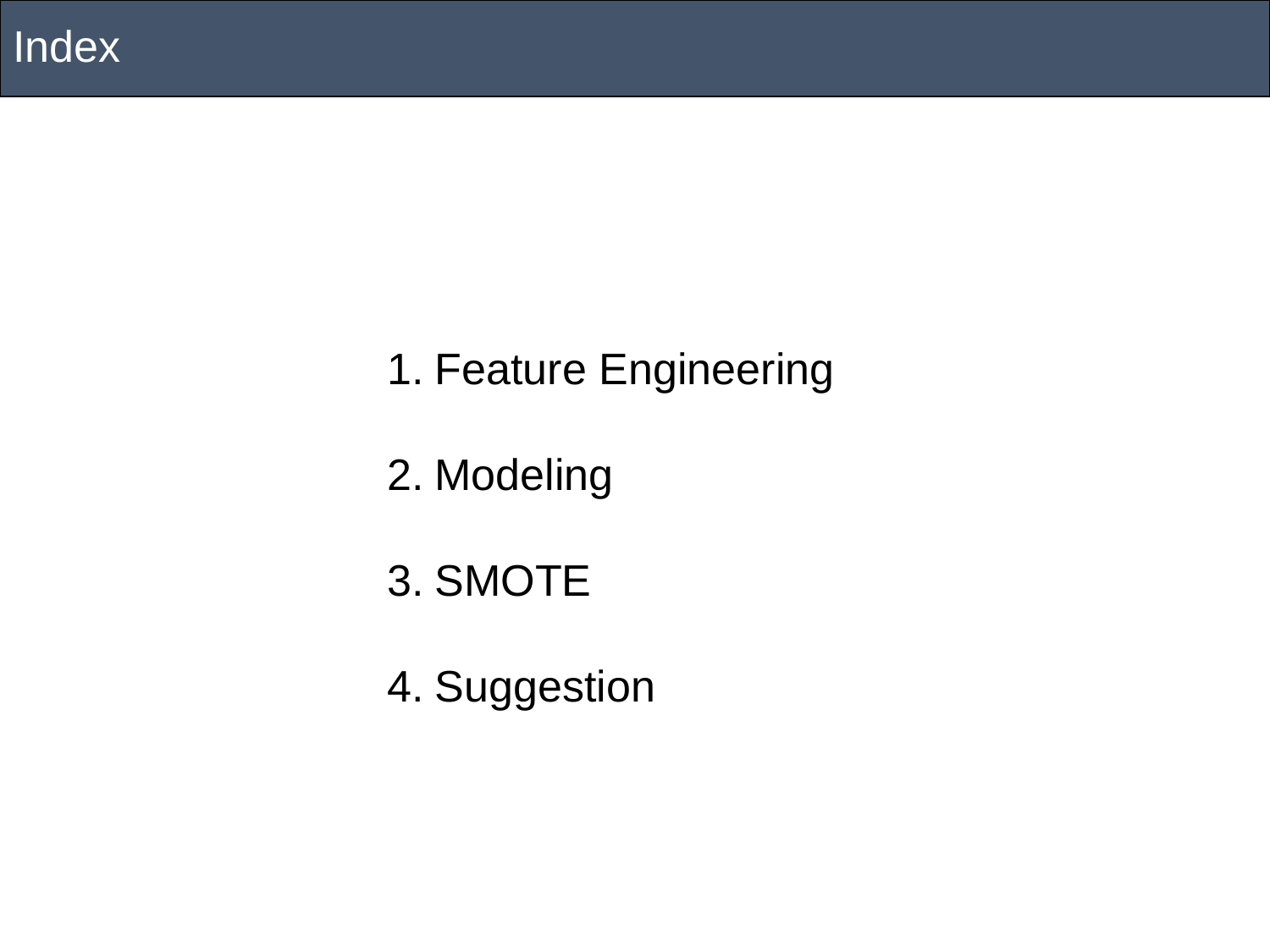

# Index

Feature Engineering

Modeling

SMOTE

Suggestion